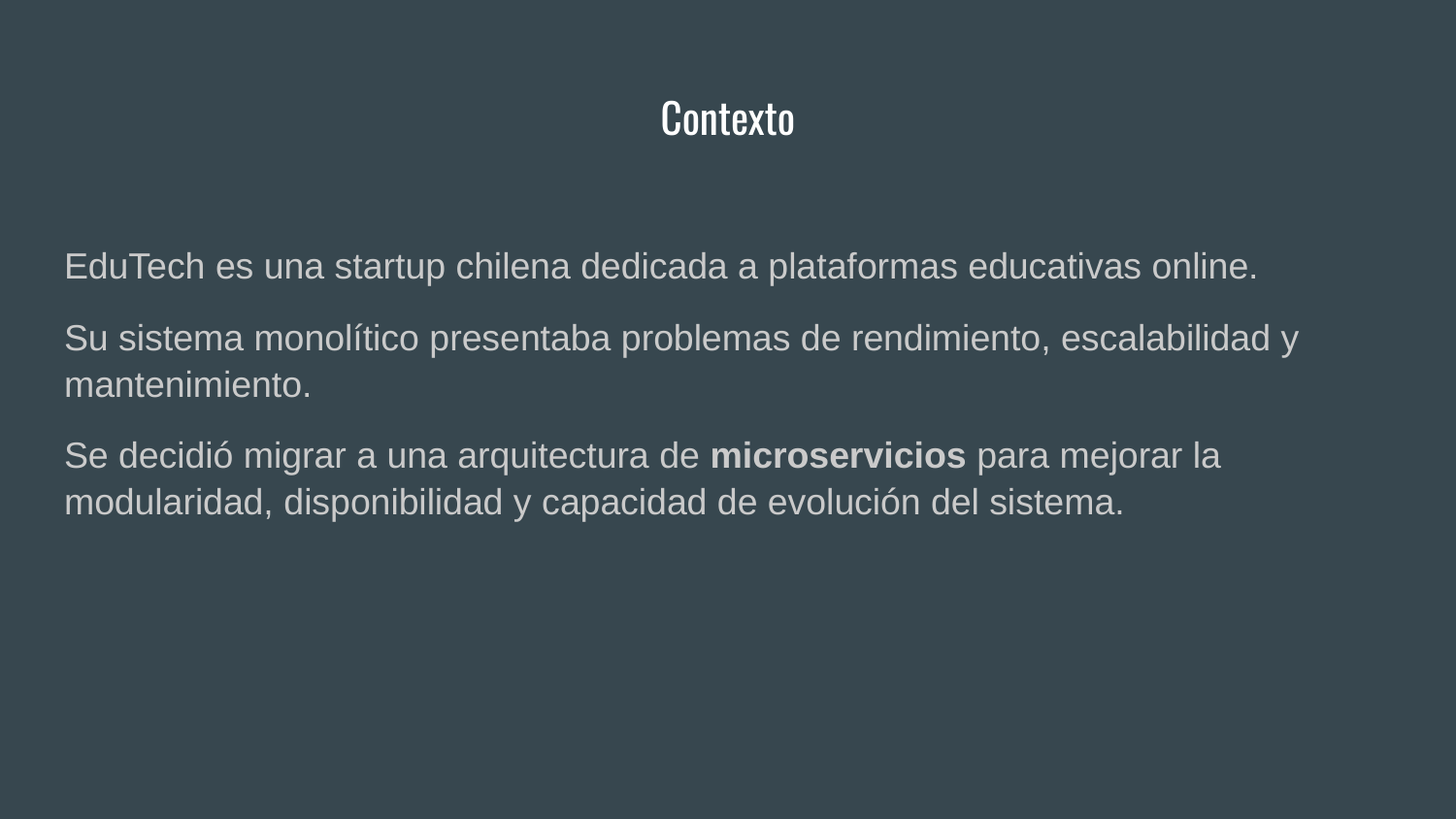

# Contexto
EduTech es una startup chilena dedicada a plataformas educativas online.
Su sistema monolítico presentaba problemas de rendimiento, escalabilidad y mantenimiento.
Se decidió migrar a una arquitectura de microservicios para mejorar la modularidad, disponibilidad y capacidad de evolución del sistema.